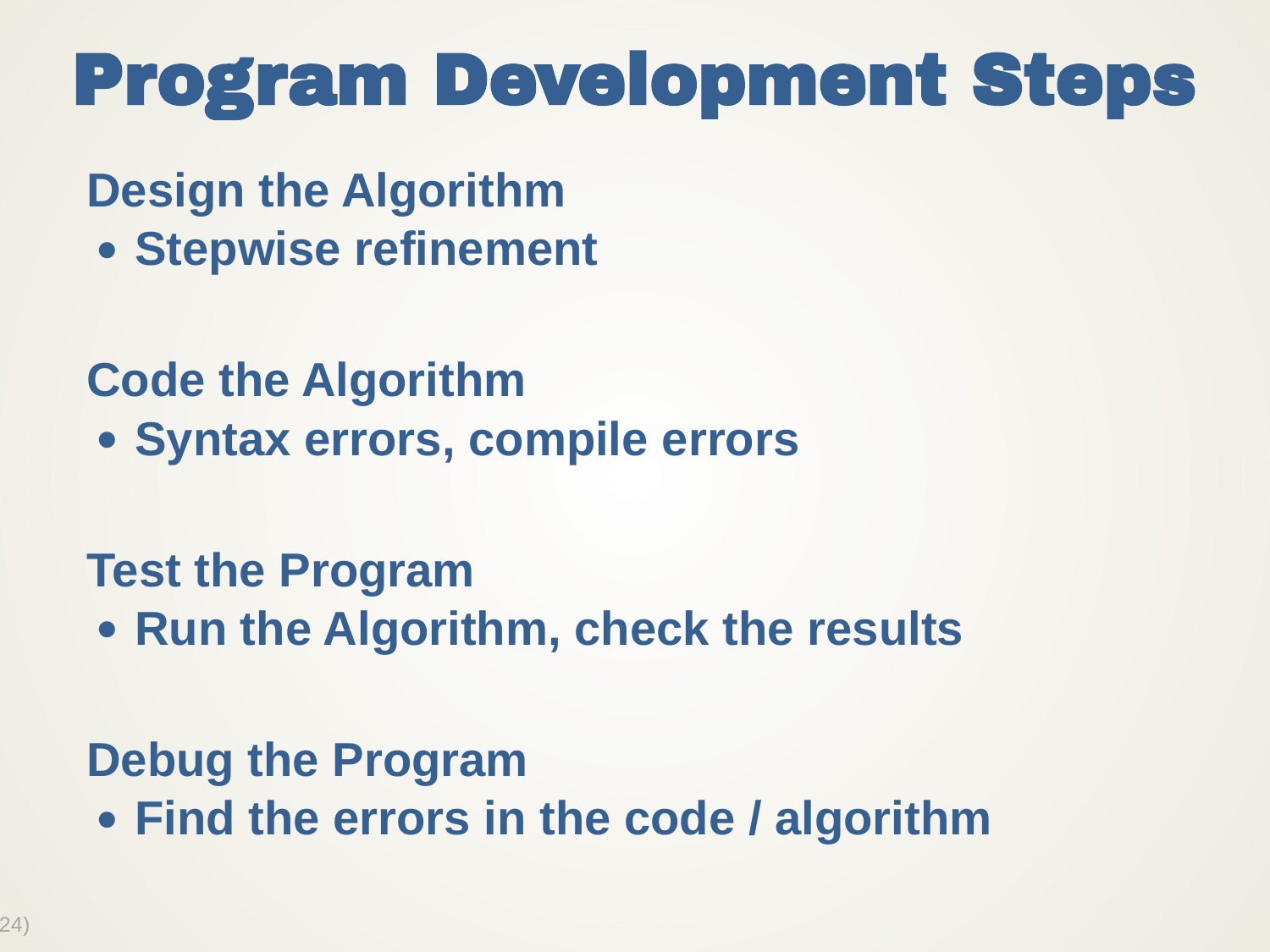

# Program Development Steps
Design the Algorithm
Stepwise refinement

Code the Algorithm
Syntax errors, compile errors

Test the Program
Run the Algorithm, check the results

Debug the Program
Find the errors in the code / algorithm